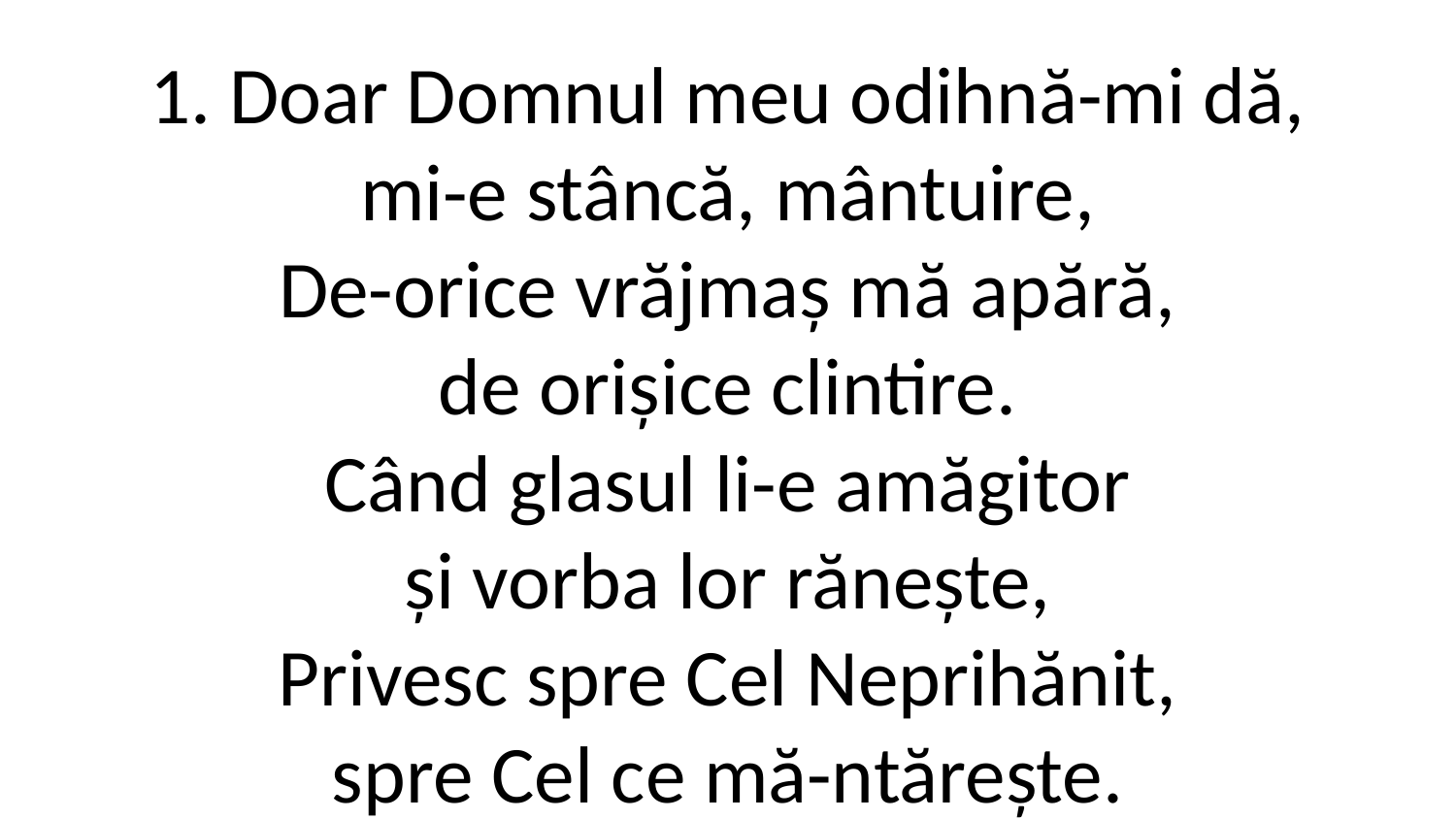

1. Doar Domnul meu odihnă-mi dă,
mi-e stâncă, mântuire,
De-orice vrăjmaș mă apără,
de orișice clintire.
Când glasul li-e amăgitor
și vorba lor rănește,
Privesc spre Cel Neprihănit,
spre Cel ce mă-ntărește.